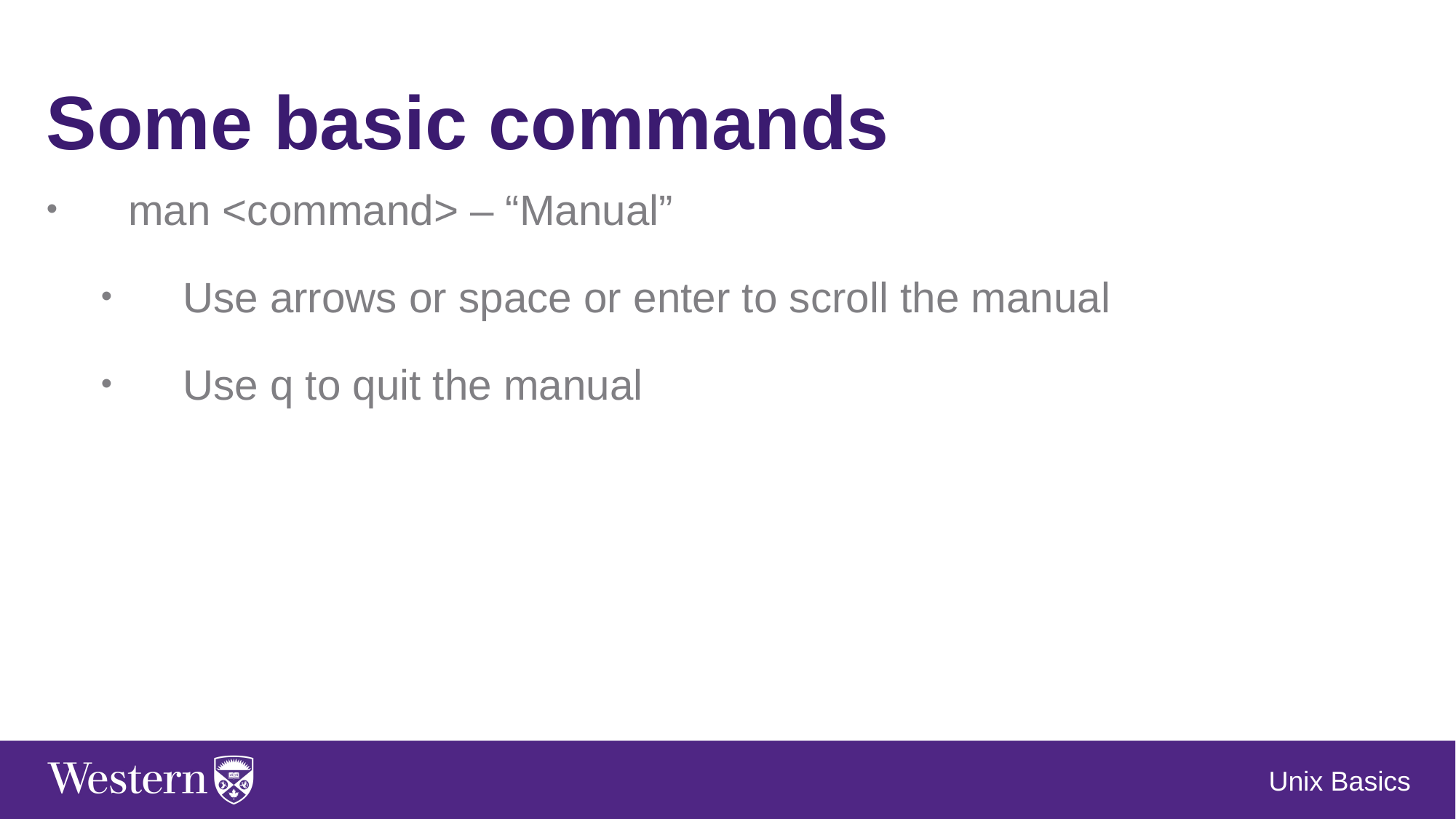

Some basic commands
man <command> – “Manual”
Use arrows or space or enter to scroll the manual
Use q to quit the manual
Unix Basics